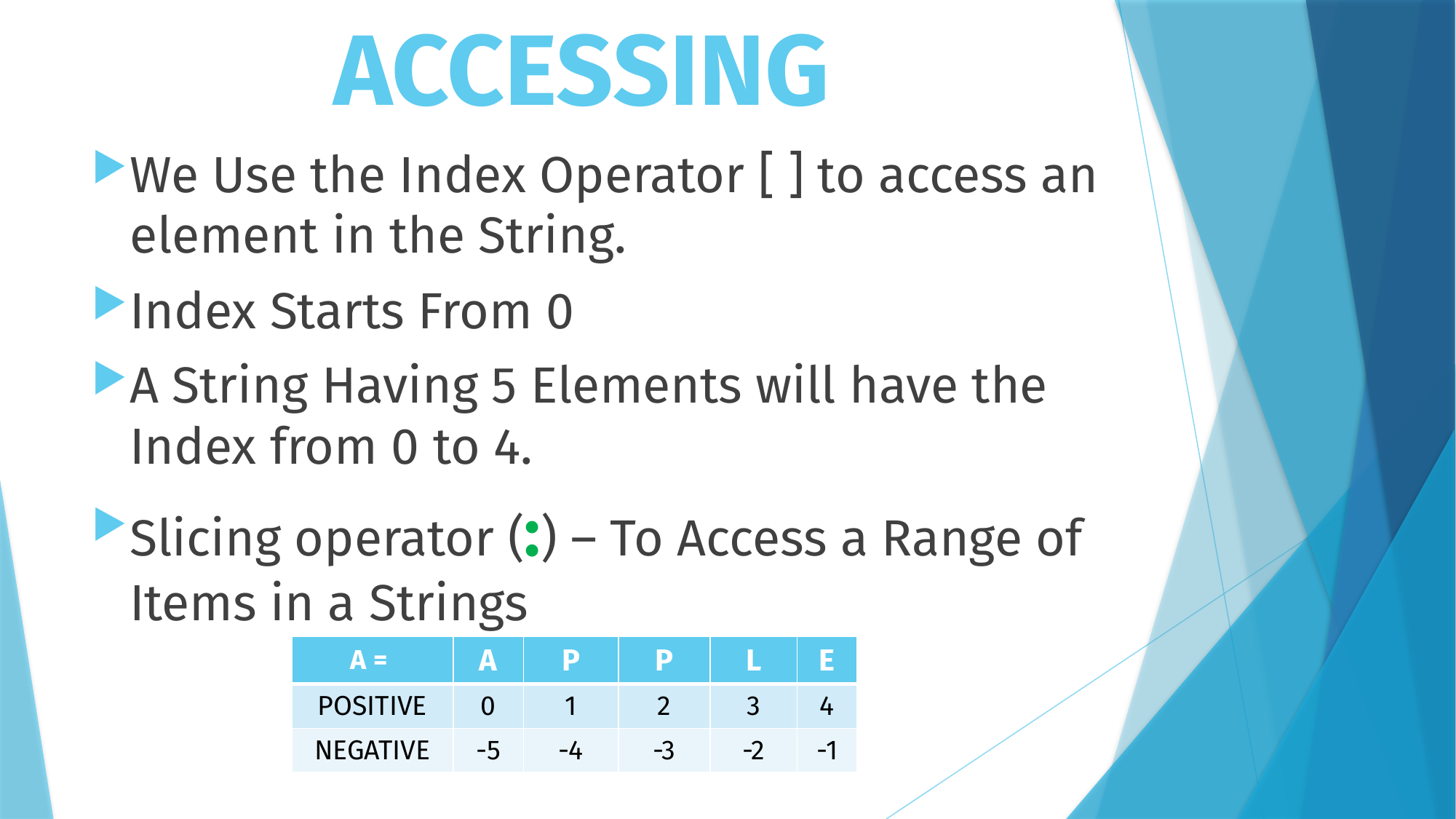

# ACCESSING
We Use the Index Operator [ ] to access an element in the String.
Index Starts From 0
A String Having 5 Elements will have the Index from 0 to 4.
Slicing operator (:) – To Access a Range of Items in a Strings

| A = | A | P | P | L | E |
| --- | --- | --- | --- | --- | --- |
| POSITIVE | 0 | 1 | 2 | 3 | 4 |
| NEGATIVE | -5 | -4 | -3 | -2 | -1 |